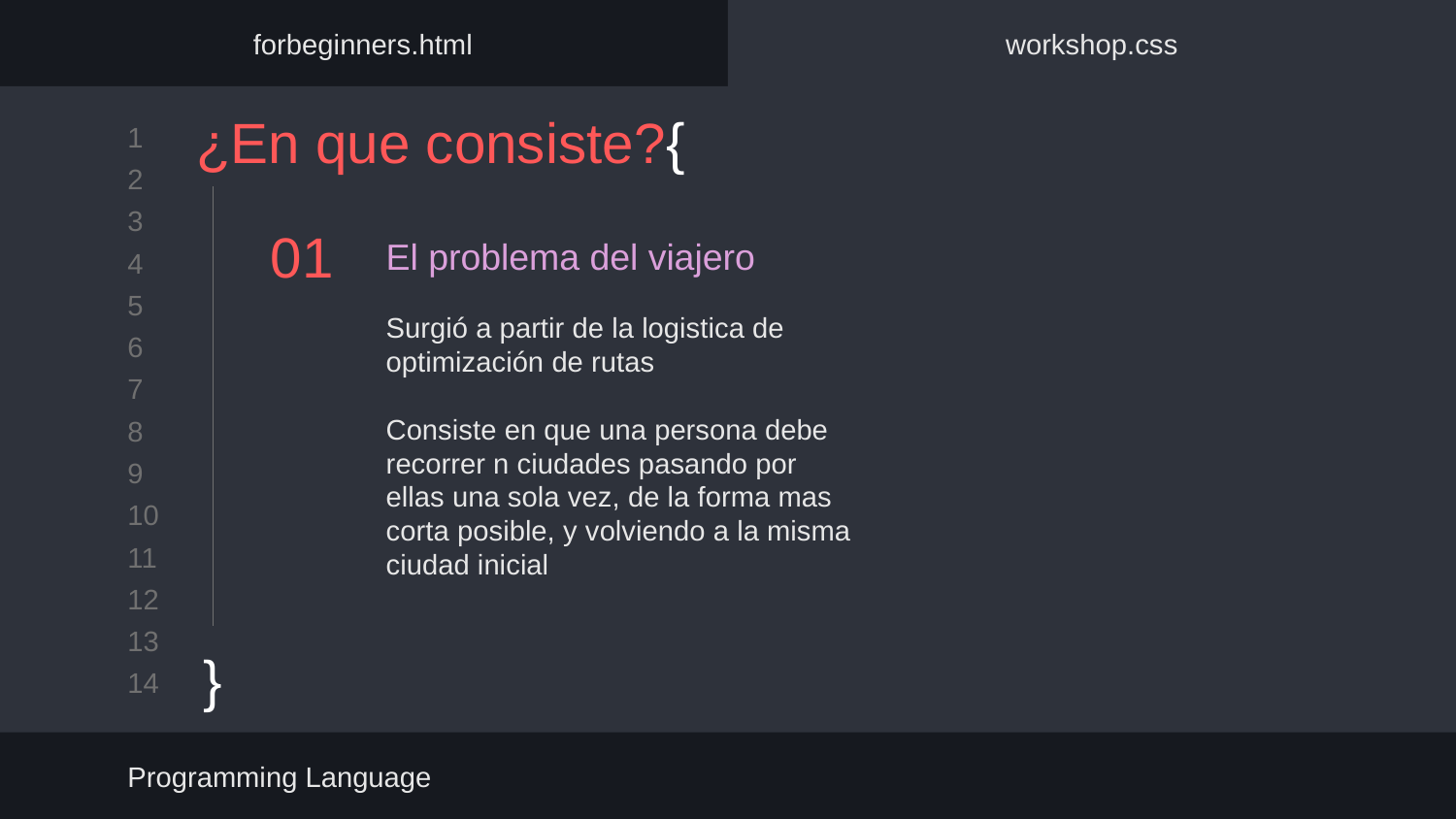

forbeginners.html
workshop.css
¿En que consiste?{
}
# 01
El problema del viajero
Surgió a partir de la logistica de optimización de rutas

Consiste en que una persona debe recorrer n ciudades pasando por ellas una sola vez, de la forma mas corta posible, y volviendo a la misma ciudad inicial
Programming Language